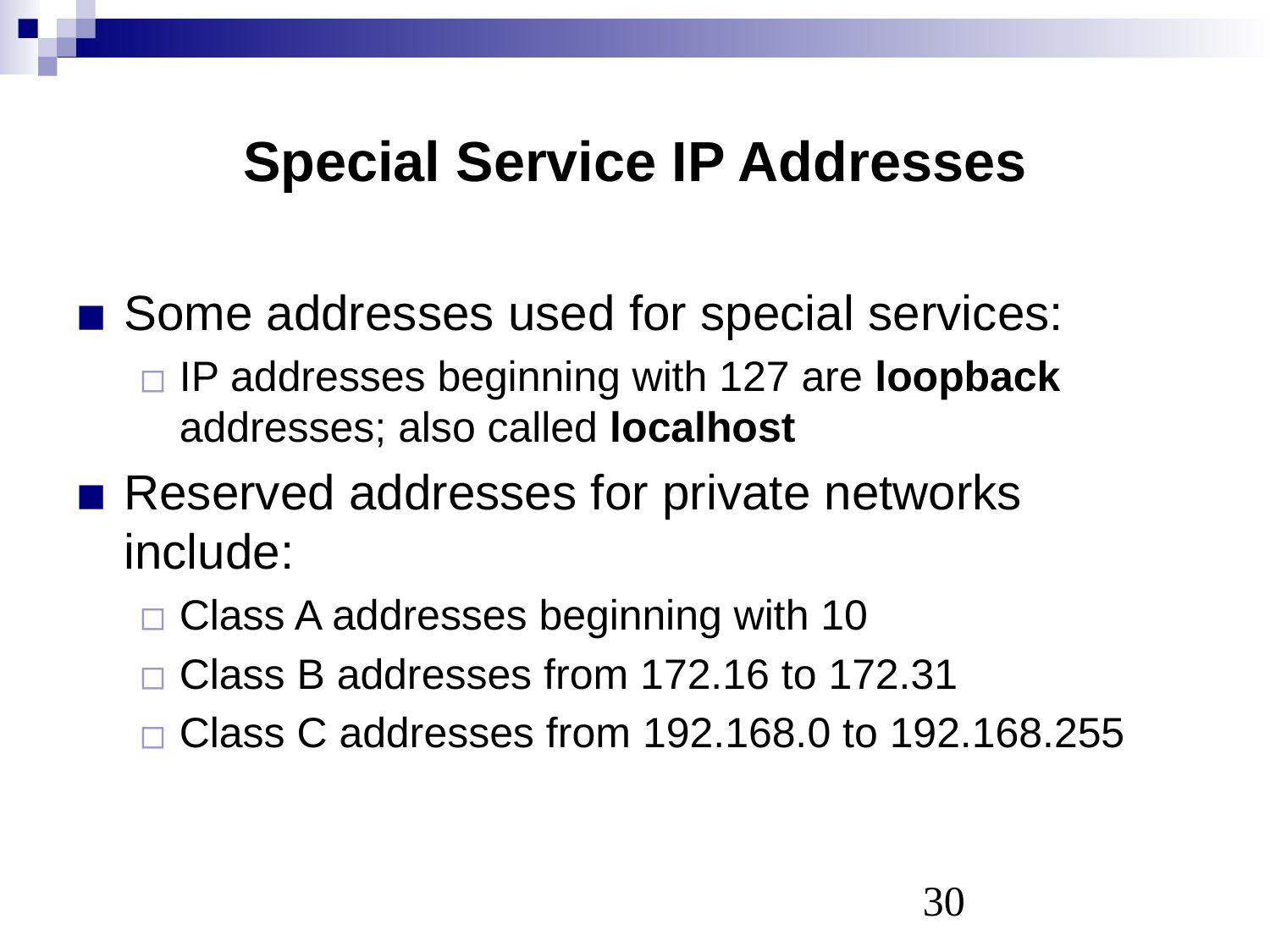

# Special Service IP Addresses
Some addresses used for special services:
IP addresses beginning with 127 are loopback addresses; also called localhost
Reserved addresses for private networks include:
Class A addresses beginning with 10
Class B addresses from 172.16 to 172.31
Class C addresses from 192.168.0 to 192.168.255

30